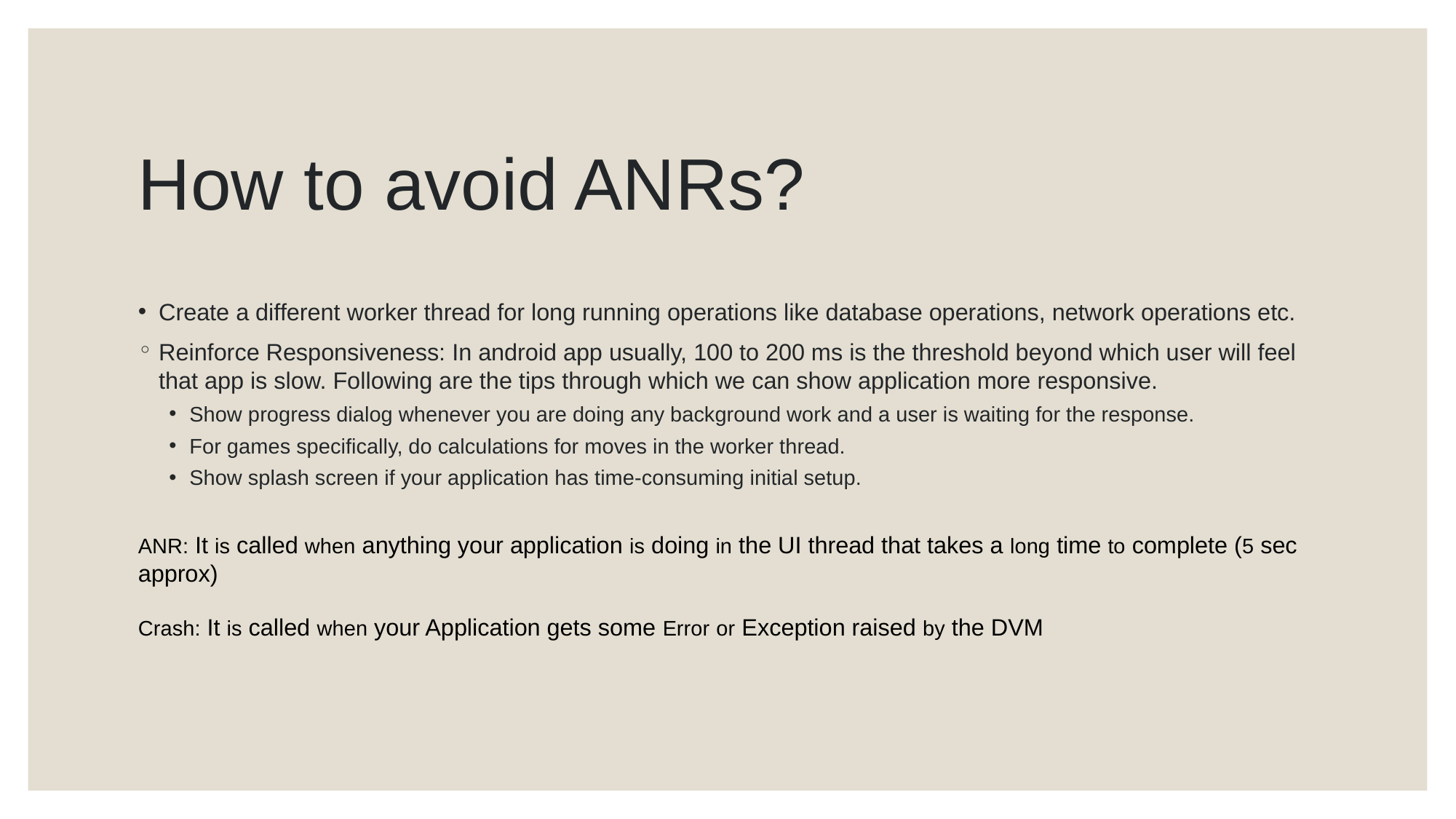

# How to avoid ANRs?

Create a different worker thread for long running operations like database operations, network operations etc.
Reinforce Responsiveness: In android app usually, 100 to 200 ms is the threshold beyond which user will feel that app is slow. Following are the tips through which we can show application more responsive.
Show progress dialog whenever you are doing any background work and a user is waiting for the response.
For games specifically, do calculations for moves in the worker thread.
Show splash screen if your application has time-consuming initial setup.

ANR: It is called when anything your application is doing in the UI thread that takes a long time to complete (5 sec approx)

Crash: It is called when your Application gets some Error or Exception raised by the DVM